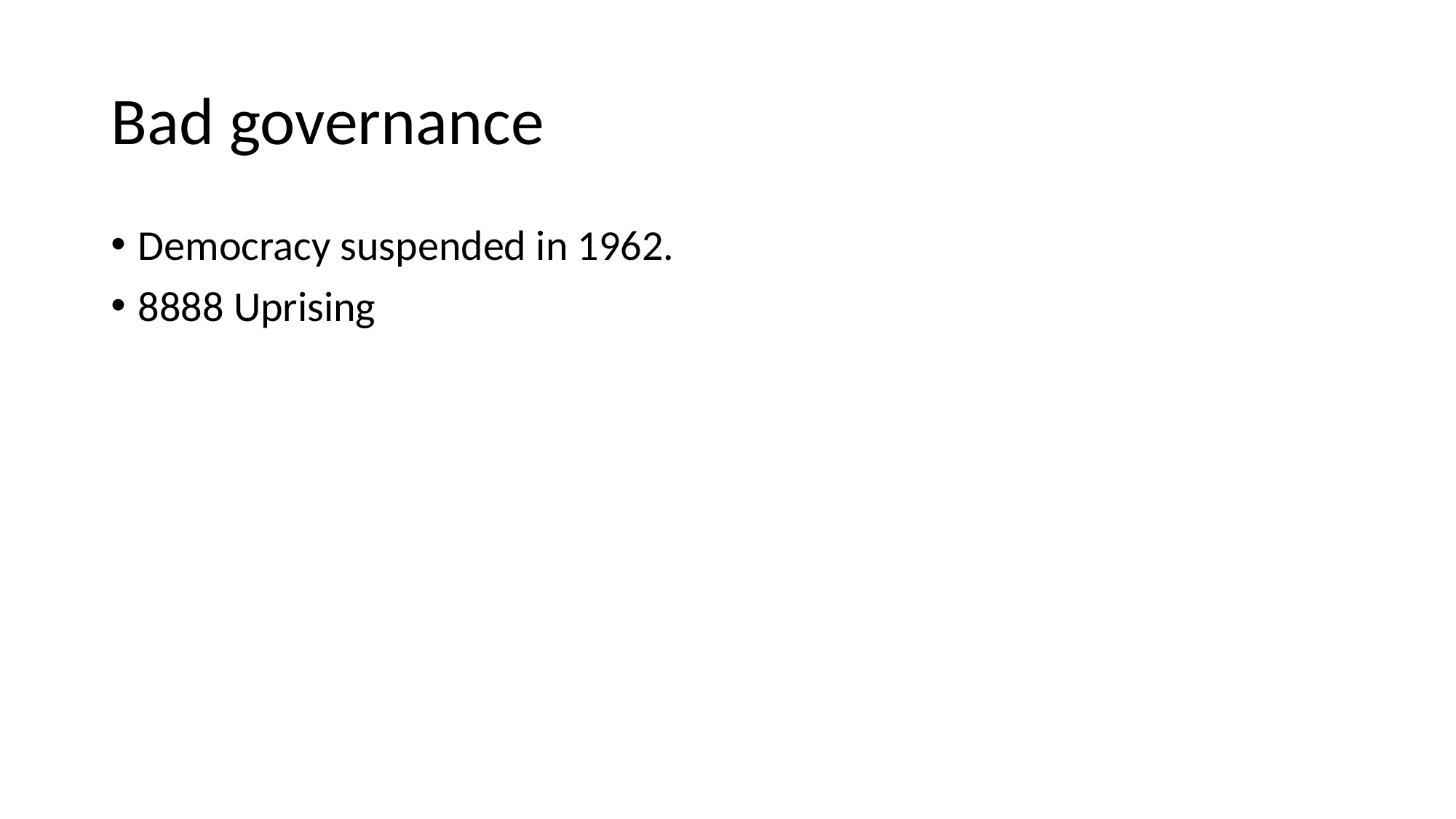

# Bad governance
Democracy suspended in 1962.
8888 Uprising